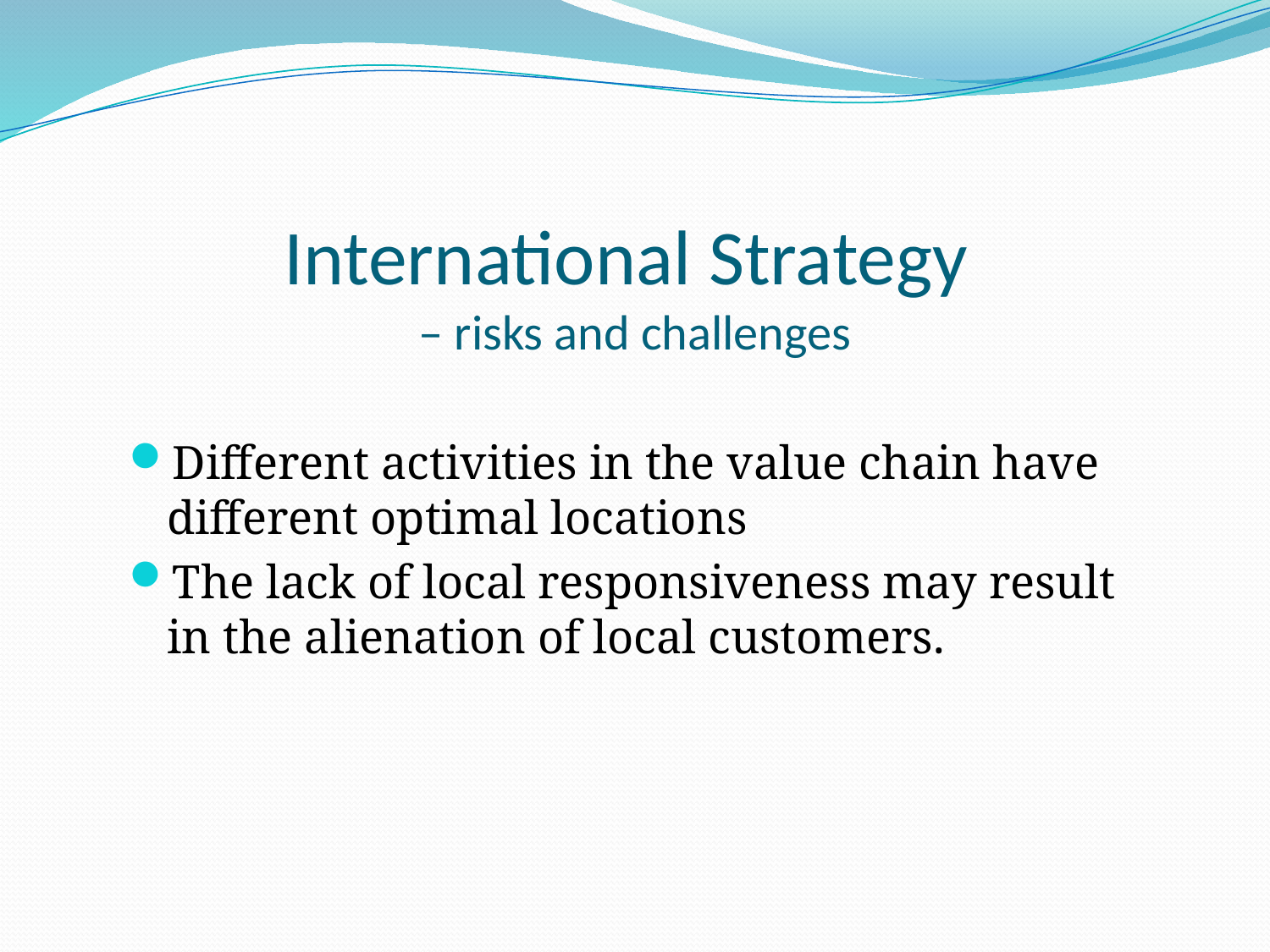

# International Strategy – risks and challenges
Different activities in the value chain have different optimal locations
The lack of local responsiveness may result in the alienation of local customers.